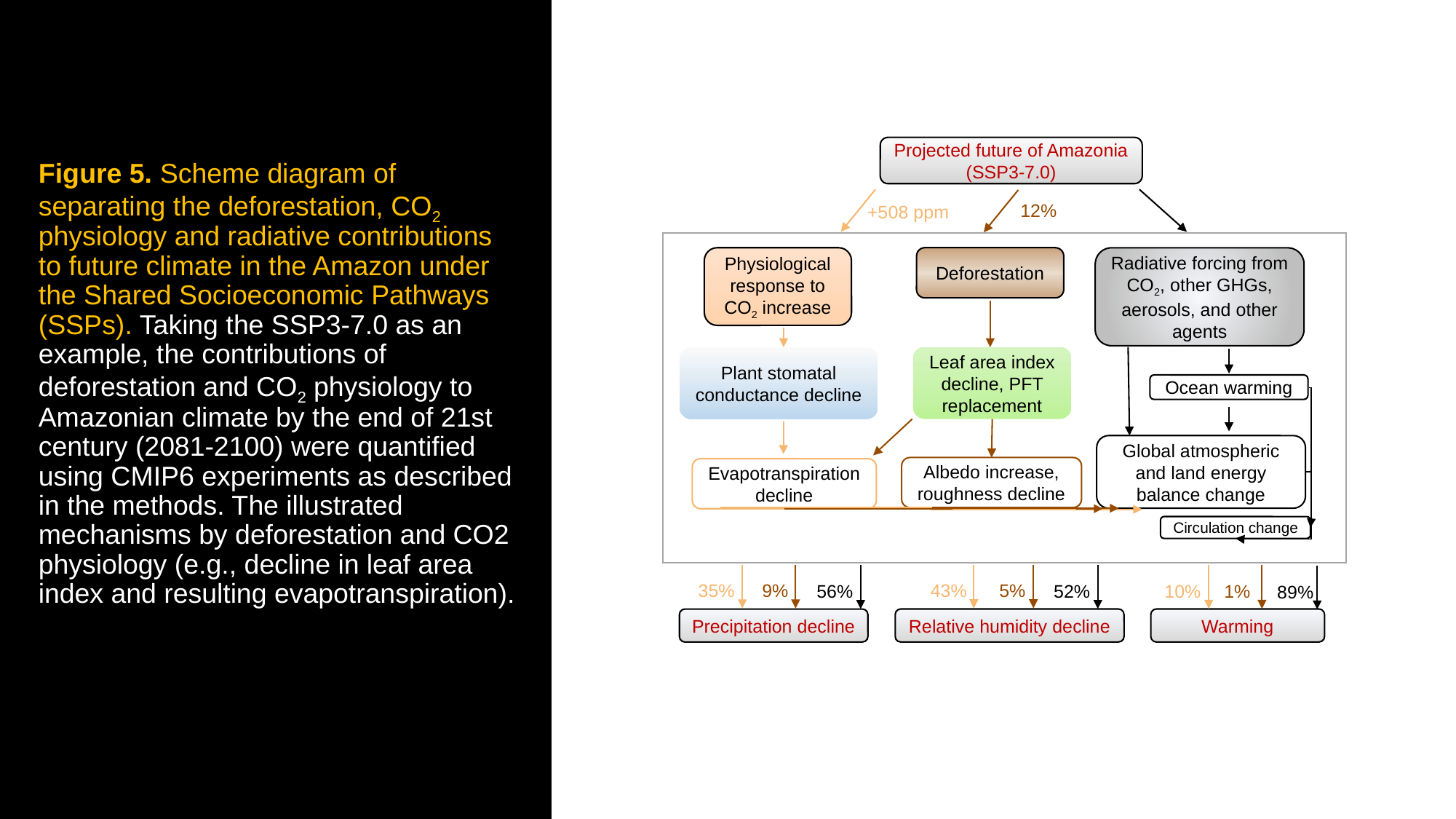

Projected future of Amazonia (SSP3-7.0)
12%
+508 ppm

Physiological response to CO2 increase
Deforestation
Radiative forcing from CO2, other GHGs, aerosols, and other agents
Plant stomatal conductance decline
Leaf area index decline, PFT replacement
Ocean warming
Global atmospheric and land energy balance change
Albedo increase, roughness decline
Evapotranspiration decline
Circulation change
5%
43%
35%
9%
10%
1%
52%
56%
89%
Relative humidity decline
Warming
Precipitation decline
Figure 5. Scheme diagram of separating the deforestation, CO2 physiology and radiative contributions to future climate in the Amazon under the Shared Socioeconomic Pathways (SSPs). Taking the SSP3-7.0 as an example, the contributions of deforestation and CO2 physiology to Amazonian climate by the end of 21st century (2081-2100) were quantified using CMIP6 experiments as described in the methods. The illustrated mechanisms by deforestation and CO2 physiology (e.g., decline in leaf area index and resulting evapotranspiration).